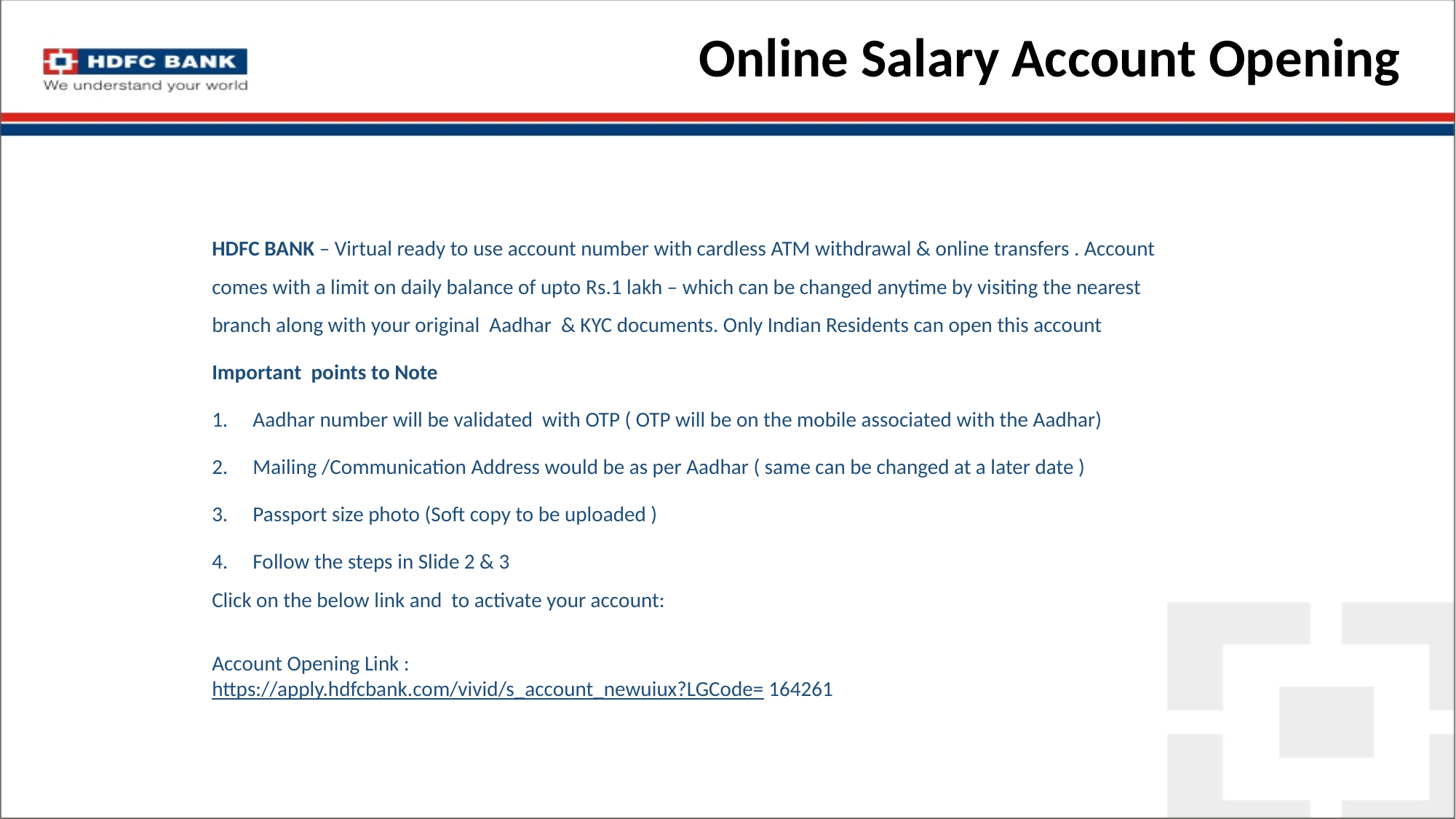

Online Salary Account Opening
HDFC BANK – Virtual ready to use account number with cardless ATM withdrawal & online transfers . Account comes with a limit on daily balance of upto Rs.1 lakh – which can be changed anytime by visiting the nearest branch along with your original  Aadhar  & KYC documents. Only Indian Residents can open this account
Important  points to Note
Aadhar number will be validated  with OTP ( OTP will be on the mobile associated with the Aadhar)
Mailing /Communication Address would be as per Aadhar ( same can be changed at a later date )
Passport size photo (Soft copy to be uploaded )
Follow the steps in Slide 2 & 3
Click on the below link and  to activate your account:

Account Opening Link :
­­­­­­­­­­­­­­­­­­­https://apply.hdfcbank.com/vivid/s_account_newuiux?LGCode= 164261
­­­­­­­­­­­­­­­­­­­